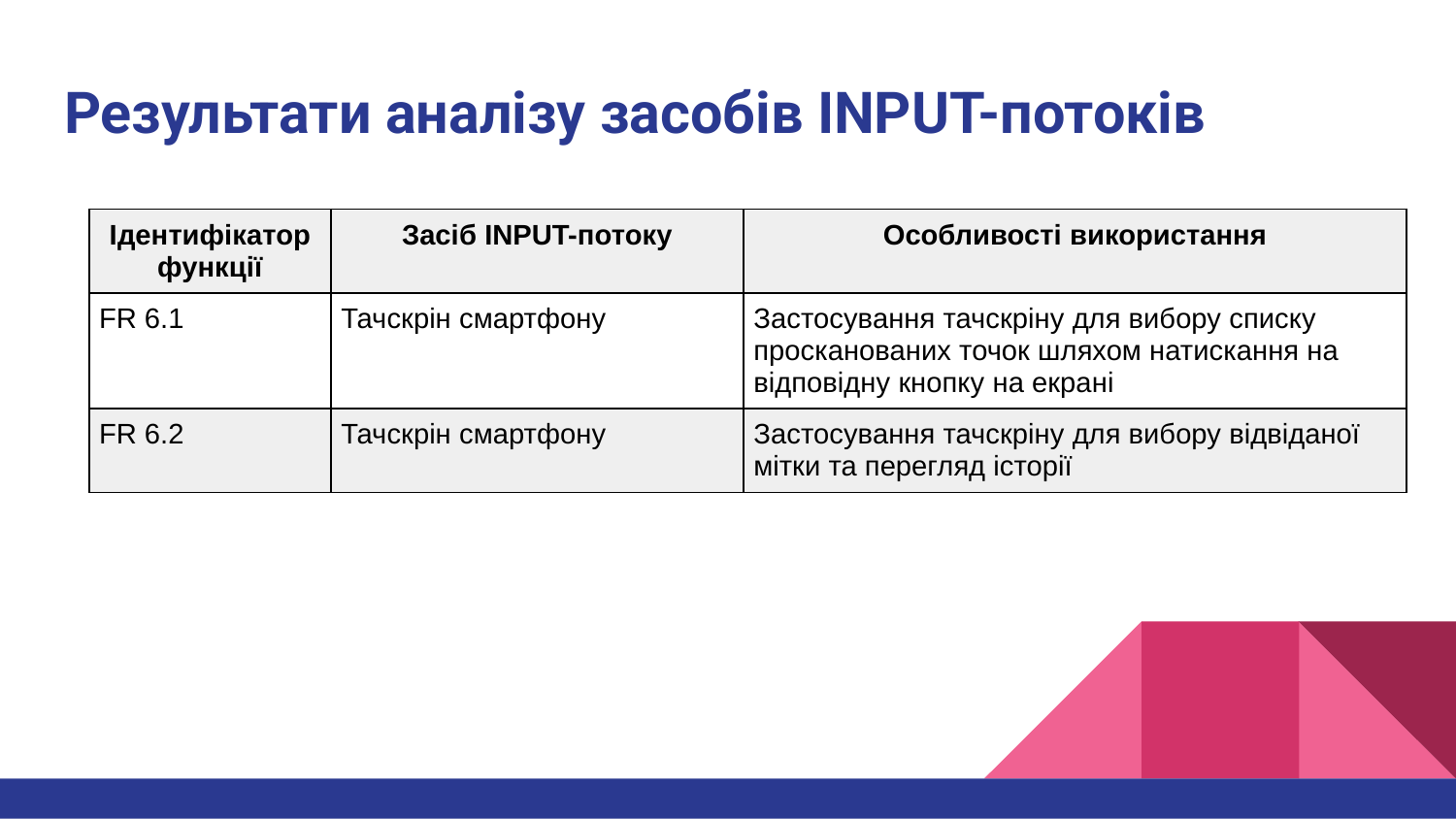

# Результати аналізу засобів INPUT-потоків

| Ідентифікатор функції | Засіб INPUT-потоку | Особливості використання |
| --- | --- | --- |
| FR 6.1 | Тачскрін смартфону | Застосування тачскріну для вибору списку просканованих точок шляхом натискання на відповідну кнопку на екрані |
| FR 6.2 | Тачскрін смартфону | Застосування тачскріну для вибору відвіданої мітки та перегляд історії |